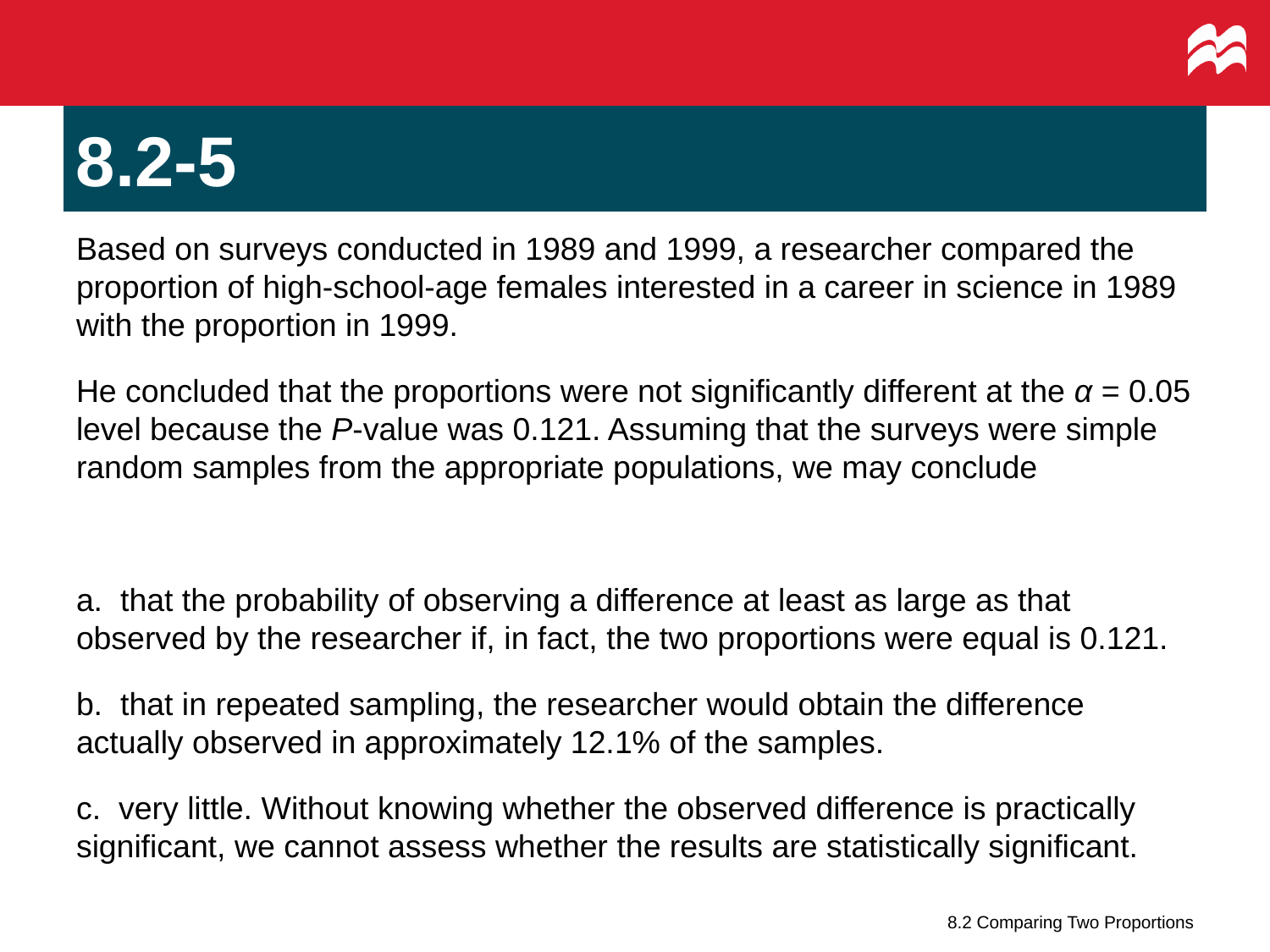

# 8.2-5
Based on surveys conducted in 1989 and 1999, a researcher compared the proportion of high-school-age females interested in a career in science in 1989 with the proportion in 1999.
He concluded that the proportions were not significantly different at the α = 0.05 level because the P-value was 0.121. Assuming that the surveys were simple random samples from the appropriate populations, we may conclude

a.  that the probability of observing a difference at least as large as that observed by the researcher if, in fact, the two proportions were equal is 0.121.
b.  that in repeated sampling, the researcher would obtain the difference actually observed in approximately 12.1% of the samples.
c.  very little. Without knowing whether the observed difference is practically significant, we cannot assess whether the results are statistically significant.
8.2 Comparing Two Proportions